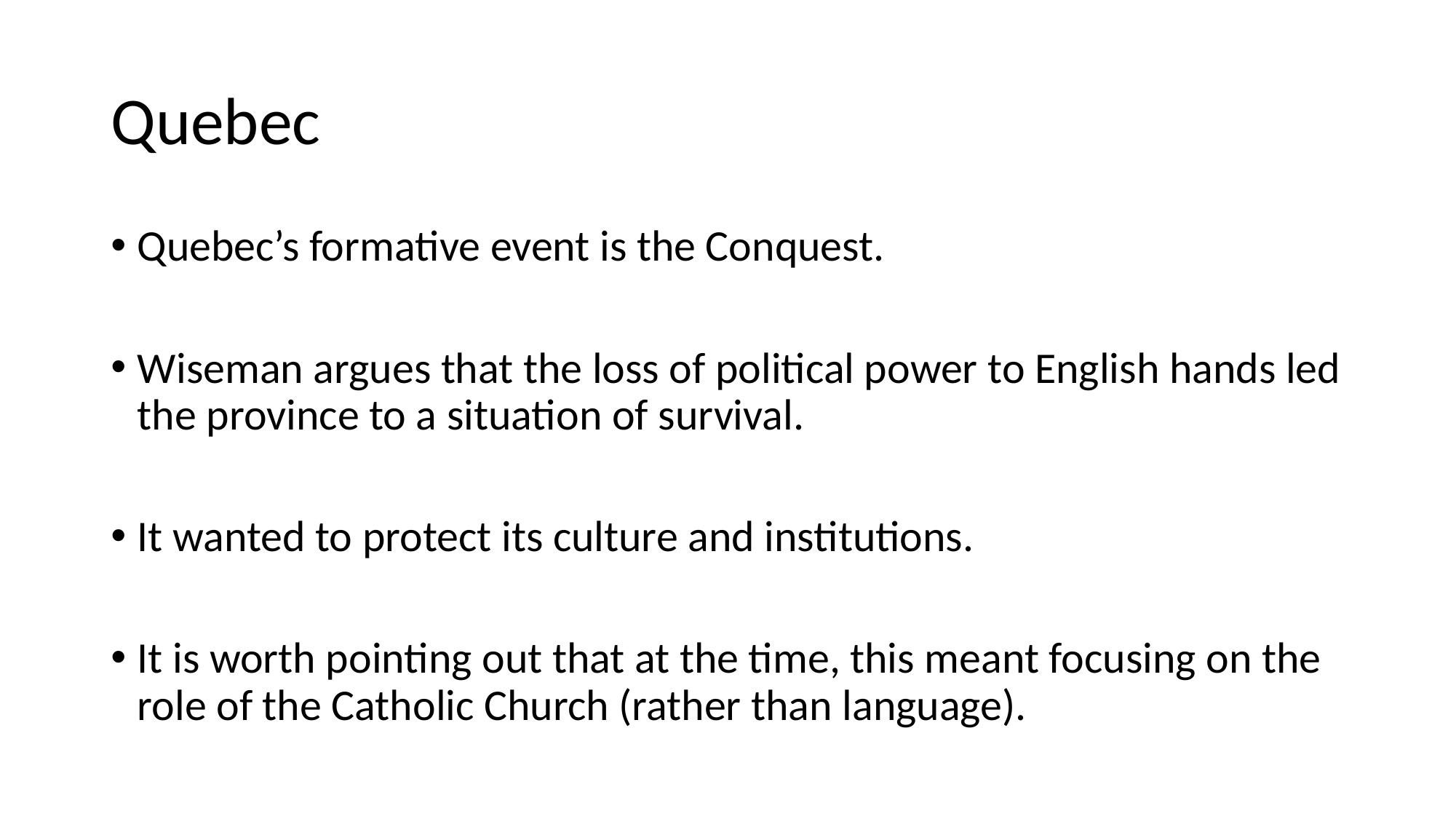

# Quebec
Quebec’s formative event is the Conquest.

Wiseman argues that the loss of political power to English hands led the province to a situation of survival.

It wanted to protect its culture and institutions.

It is worth pointing out that at the time, this meant focusing on the role of the Catholic Church (rather than language).